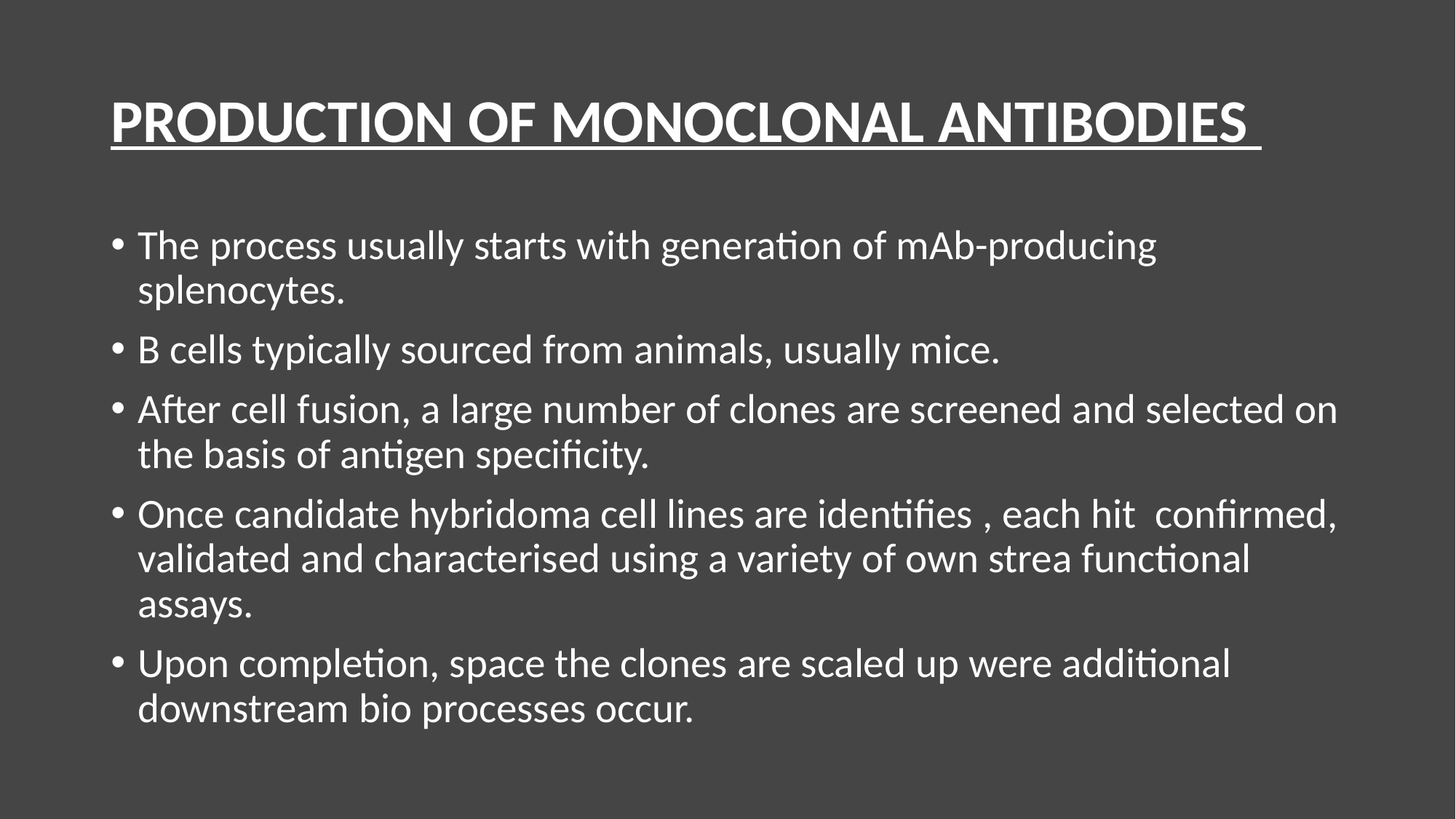

# PRODUCTION OF MONOCLONAL ANTIBODIES
The process usually starts with generation of mAb-producing splenocytes.
B cells typically sourced from animals, usually mice.
After cell fusion, a large number of clones are screened and selected on the basis of antigen specificity.
Once candidate hybridoma cell lines are identifies , each hit  confirmed, validated and characterised using a variety of own strea functional assays.
Upon completion, space the clones are scaled up were additional downstream bio processes occur.